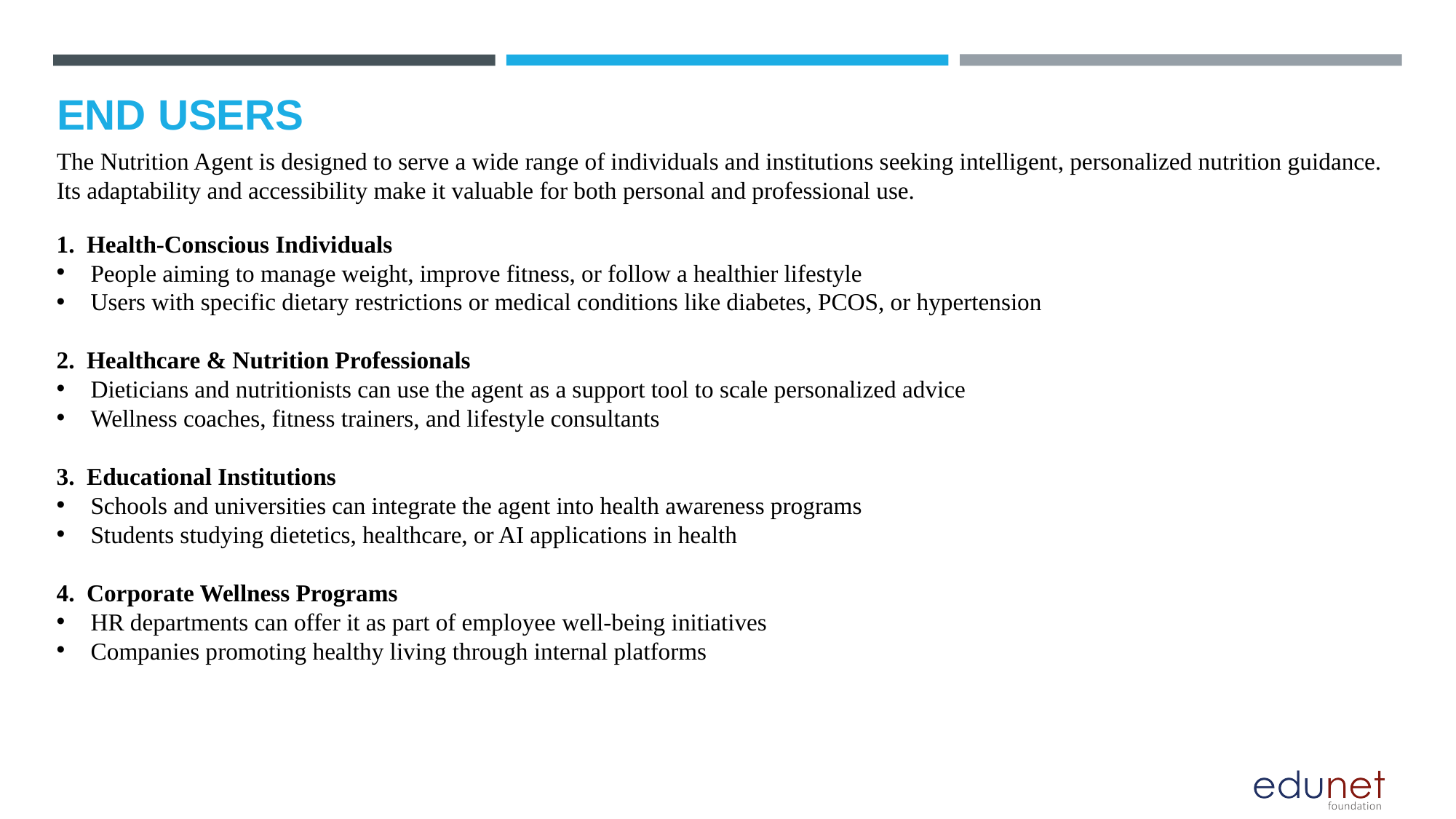

# END USERS
The Nutrition Agent is designed to serve a wide range of individuals and institutions seeking intelligent, personalized nutrition guidance. Its adaptability and accessibility make it valuable for both personal and professional use.
1.  Health-Conscious Individuals
People aiming to manage weight, improve fitness, or follow a healthier lifestyle
Users with specific dietary restrictions or medical conditions like diabetes, PCOS, or hypertension

2.  Healthcare & Nutrition Professionals
Dieticians and nutritionists can use the agent as a support tool to scale personalized advice
Wellness coaches, fitness trainers, and lifestyle consultants

3.  Educational Institutions
Schools and universities can integrate the agent into health awareness programs
Students studying dietetics, healthcare, or AI applications in health

4.  Corporate Wellness Programs
HR departments can offer it as part of employee well-being initiatives
Companies promoting healthy living through internal platforms